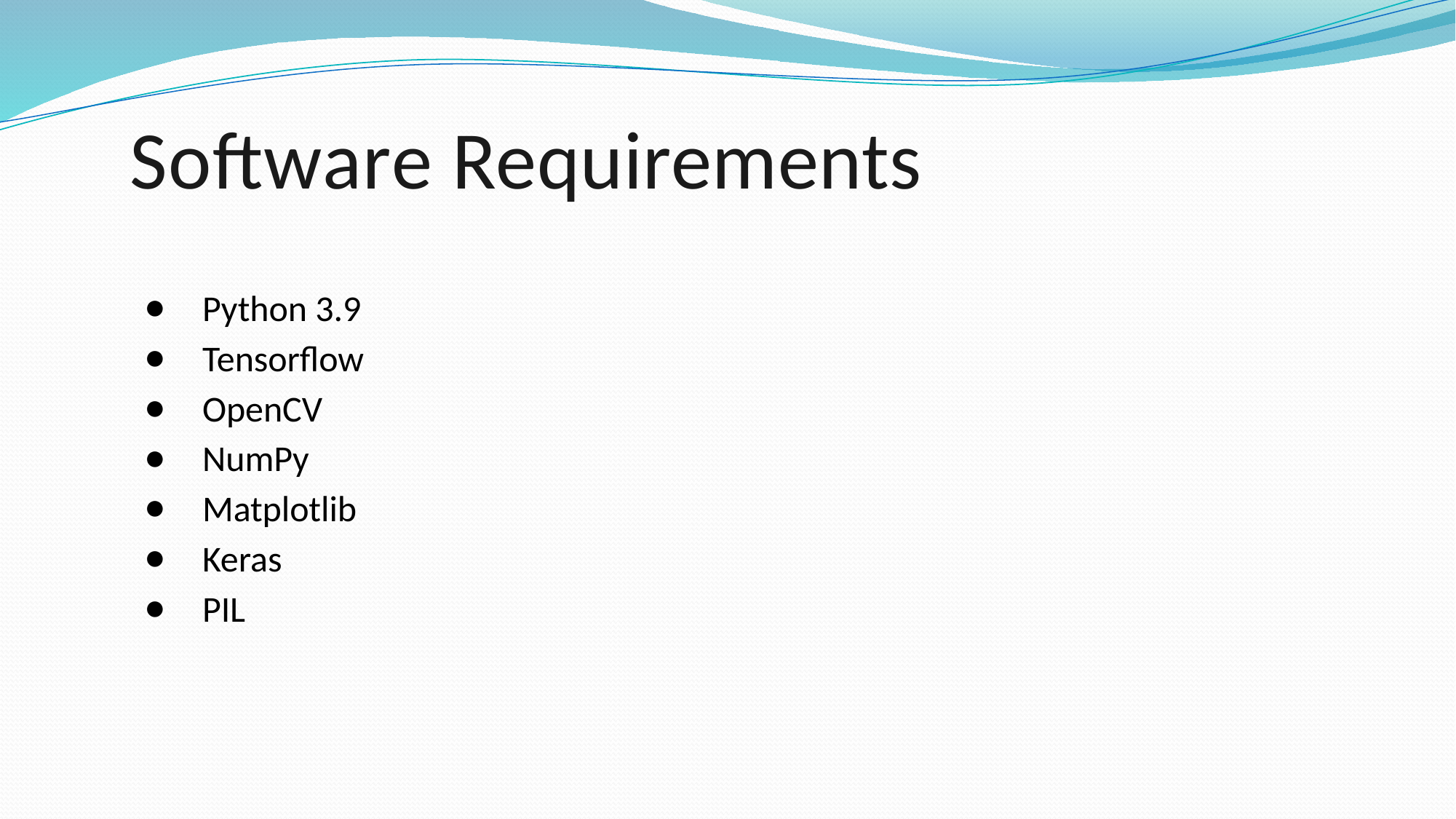

# Software Requirements
Python 3.9
Tensorflow
OpenCV
NumPy
Matplotlib
Keras
PIL